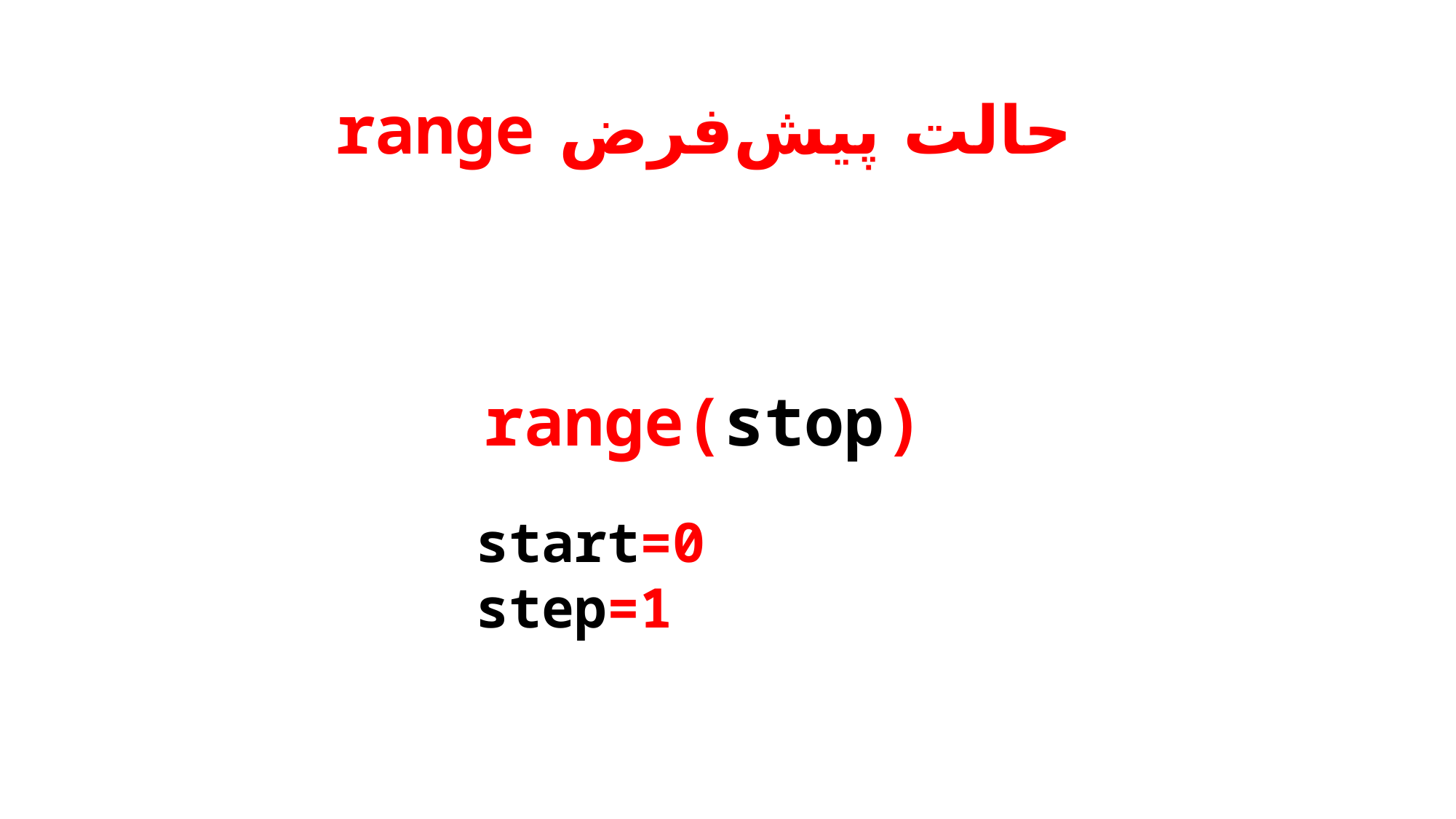

# حالت پیش‌فرض range
range(stop)
start=0
step=1